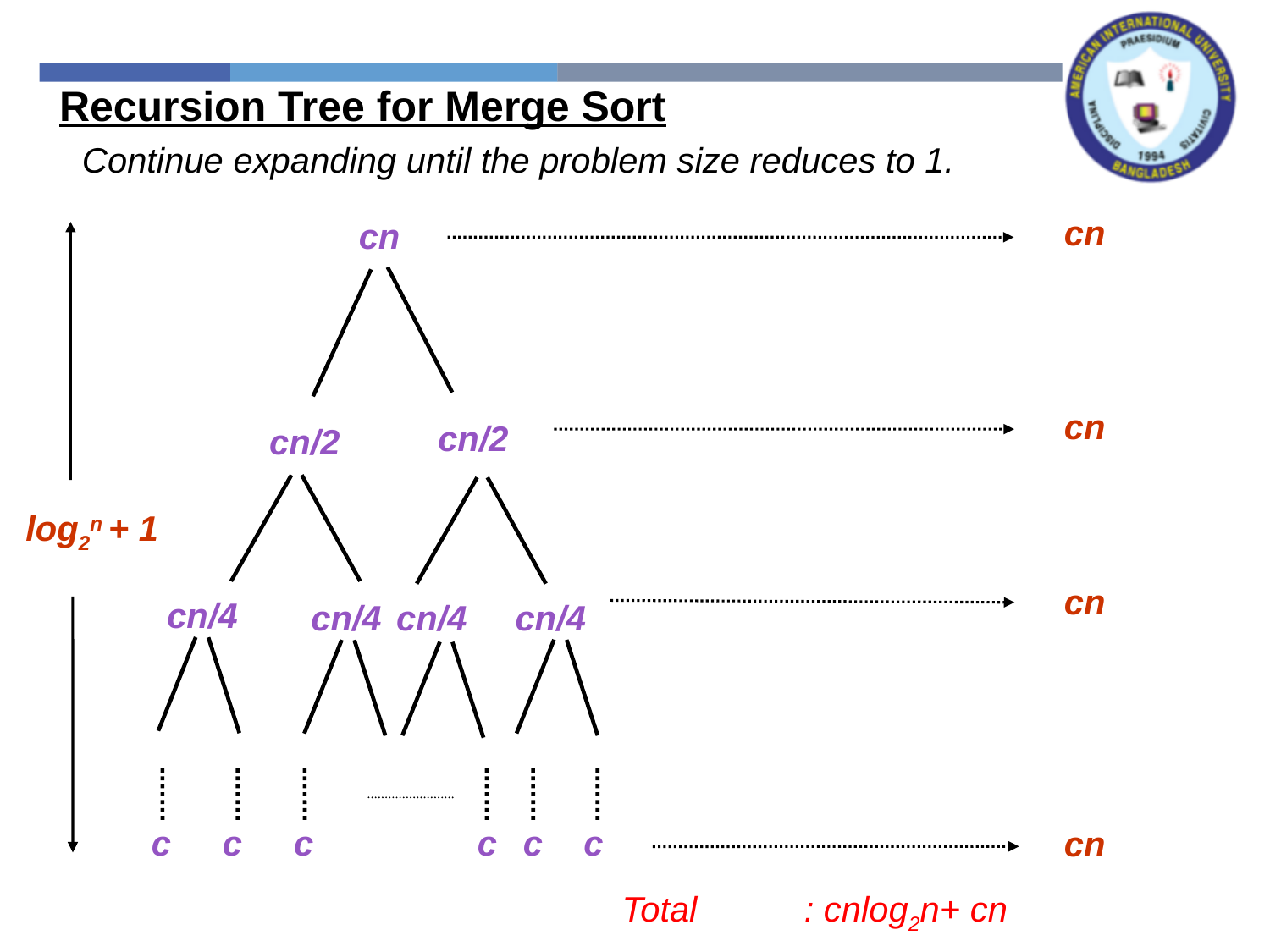

Recursion Tree for Merge Sort
Continue expanding until the problem size reduces to 1.
cn
cn

cn/2
cn/2

cn/4
cn/4
cn/4
cn/4

c
c
c
c
c
c

log2n + 1

cn

cn

cn

Total           : cnlog2n+ cn